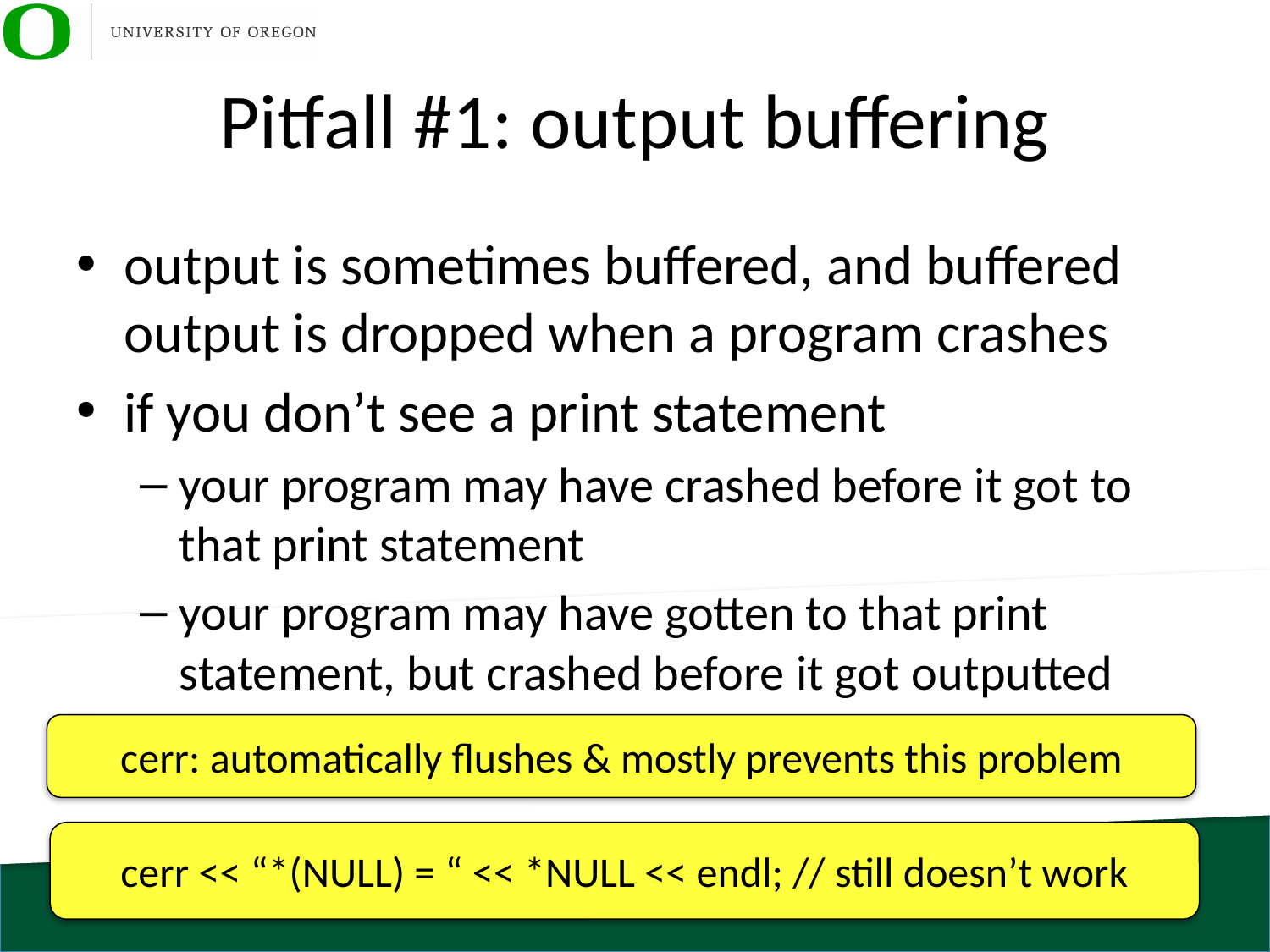

# Pitfall #1: output buffering
output is sometimes buffered, and buffered output is dropped when a program crashes
if you don’t see a print statement
your program may have crashed before it got to that print statement
your program may have gotten to that print statement, but crashed before it got outputted
cerr: automatically flushes & mostly prevents this problem
cerr << “*(NULL) = “ << *NULL << endl; // still doesn’t work